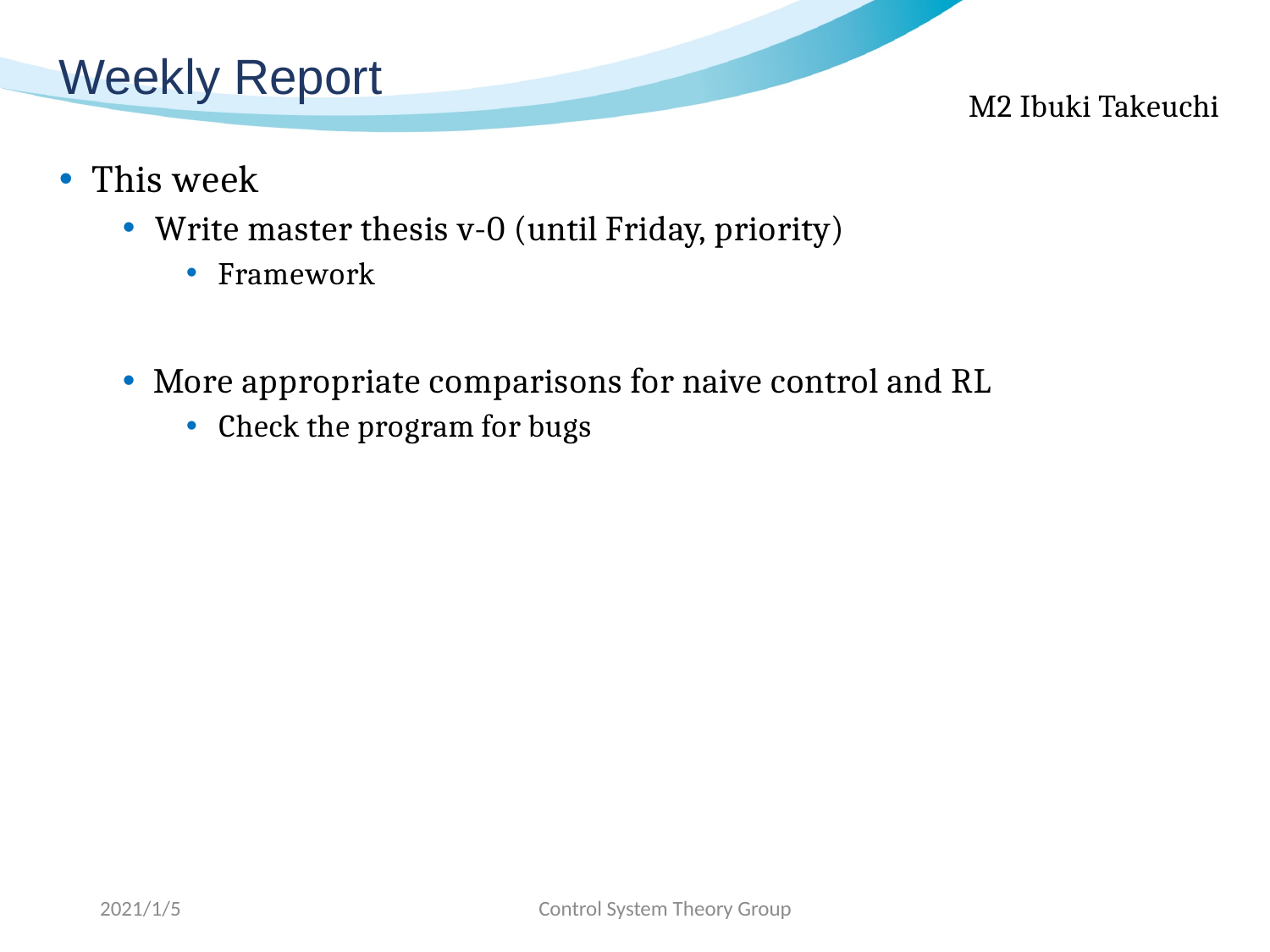

# Weekly Report
This week
Write master thesis v-0 (until Friday, priority)
Framework

More appropriate comparisons for naive control and RL
Check the program for bugs
2021/1/5
Control System Theory Group